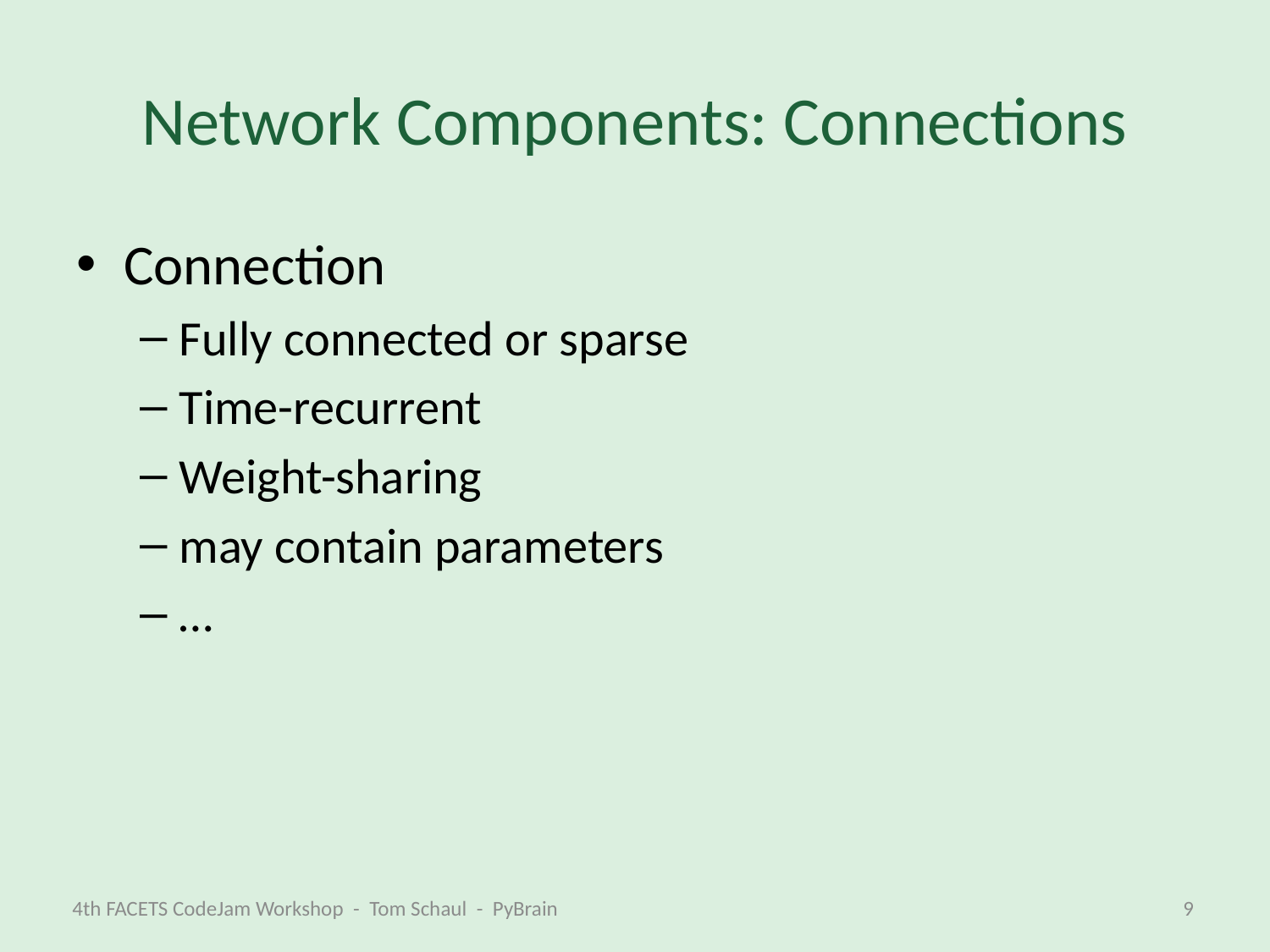

# Network Components: Connections
Connection
Fully connected or sparse
Time-recurrent
Weight-sharing
may contain parameters
…
4th FACETS CodeJam Workshop  -  Tom Schaul  -  PyBrain
9